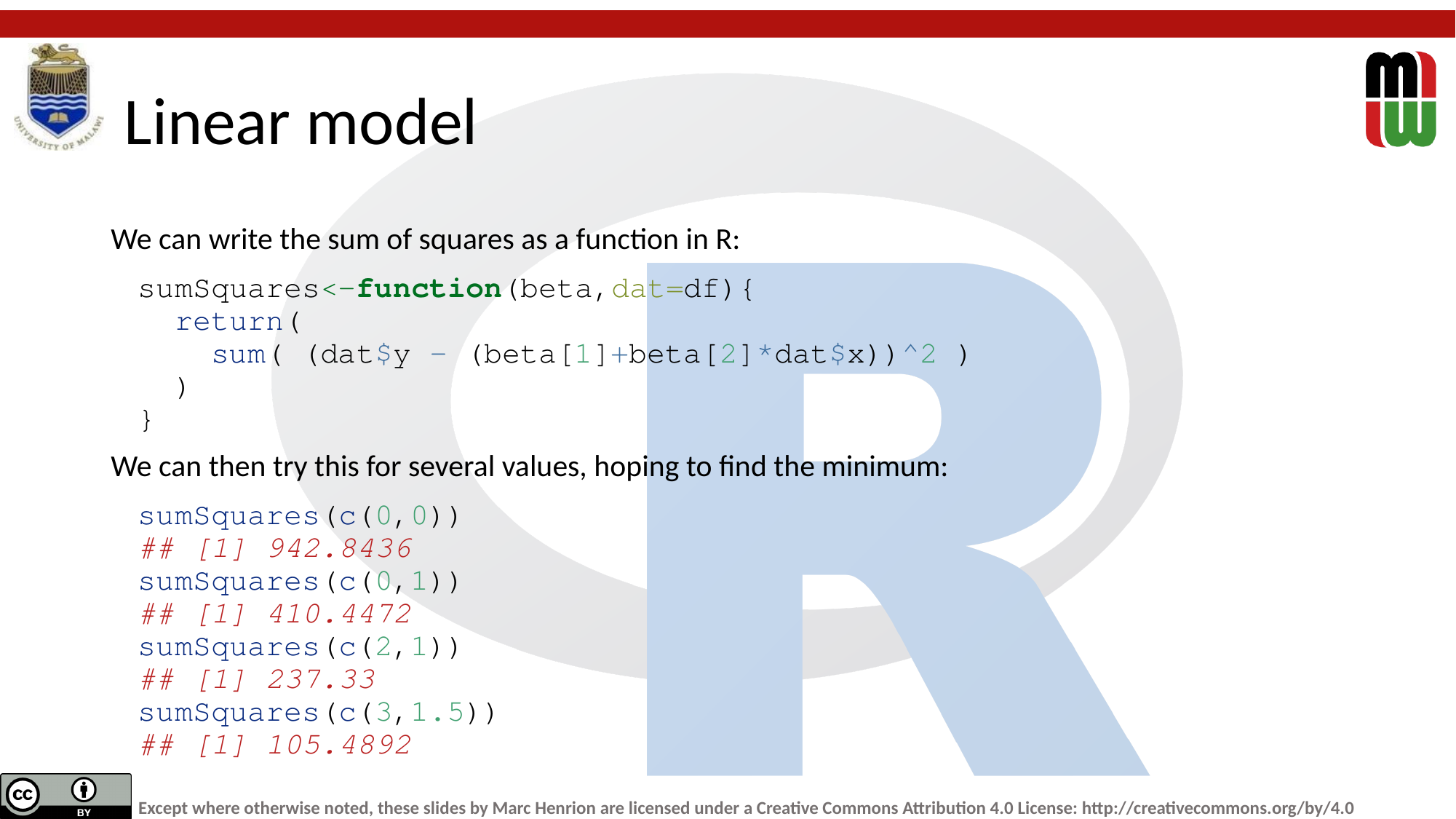

# Linear model
We can write the sum of squares as a function in R:
sumSquares<-function(beta,dat=df){
  return(
    sum( (dat$y - (beta[1]+beta[2]*dat$x))^2 )
  )
}
We can then try this for several values, hoping to find the minimum:
sumSquares(c(0,0))
## [1] 942.8436
sumSquares(c(0,1))
## [1] 410.4472
sumSquares(c(2,1))
## [1] 237.33
sumSquares(c(3,1.5))
## [1] 105.4892